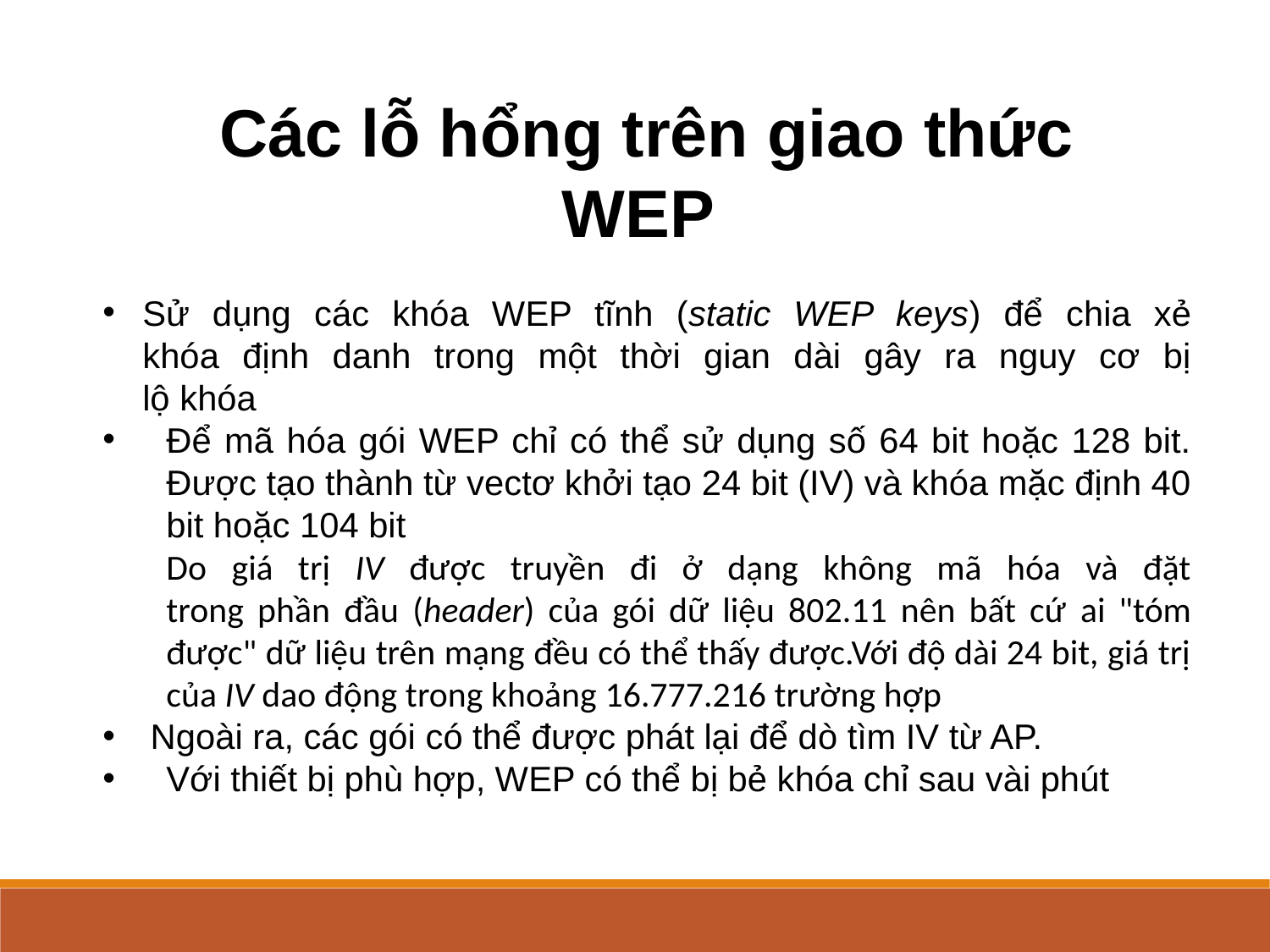

Các lỗ hổng trên giao thức
WEP
Sử dụng các khóa WEP tĩnh (static WEP keys) để chia xẻ
khóa định danh trong một thời gian dài gây ra nguy cơ bị
lộ khóa
Để mã hóa gói WEP chỉ có thể sử dụng số 64 bit hoặc 128 bit. Được tạo thành từ vectơ khởi tạo 24 bit (IV) và khóa mặc định 40 bit hoặc 104 bit
Do giá trị IV được truyền đi ở dạng không mã hóa và đặt
trong phần đầu (header) của gói dữ liệu 802.11 nên bất cứ ai "tóm được" dữ liệu trên mạng đều có thể thấy được.Với độ dài 24 bit, giá trị của IV dao động trong khoảng 16.777.216 trường hợp
Ngoài ra, các gói có thể được phát lại để dò tìm IV từ AP.
Với thiết bị phù hợp, WEP có thể bị bẻ khóa chỉ sau vài phút